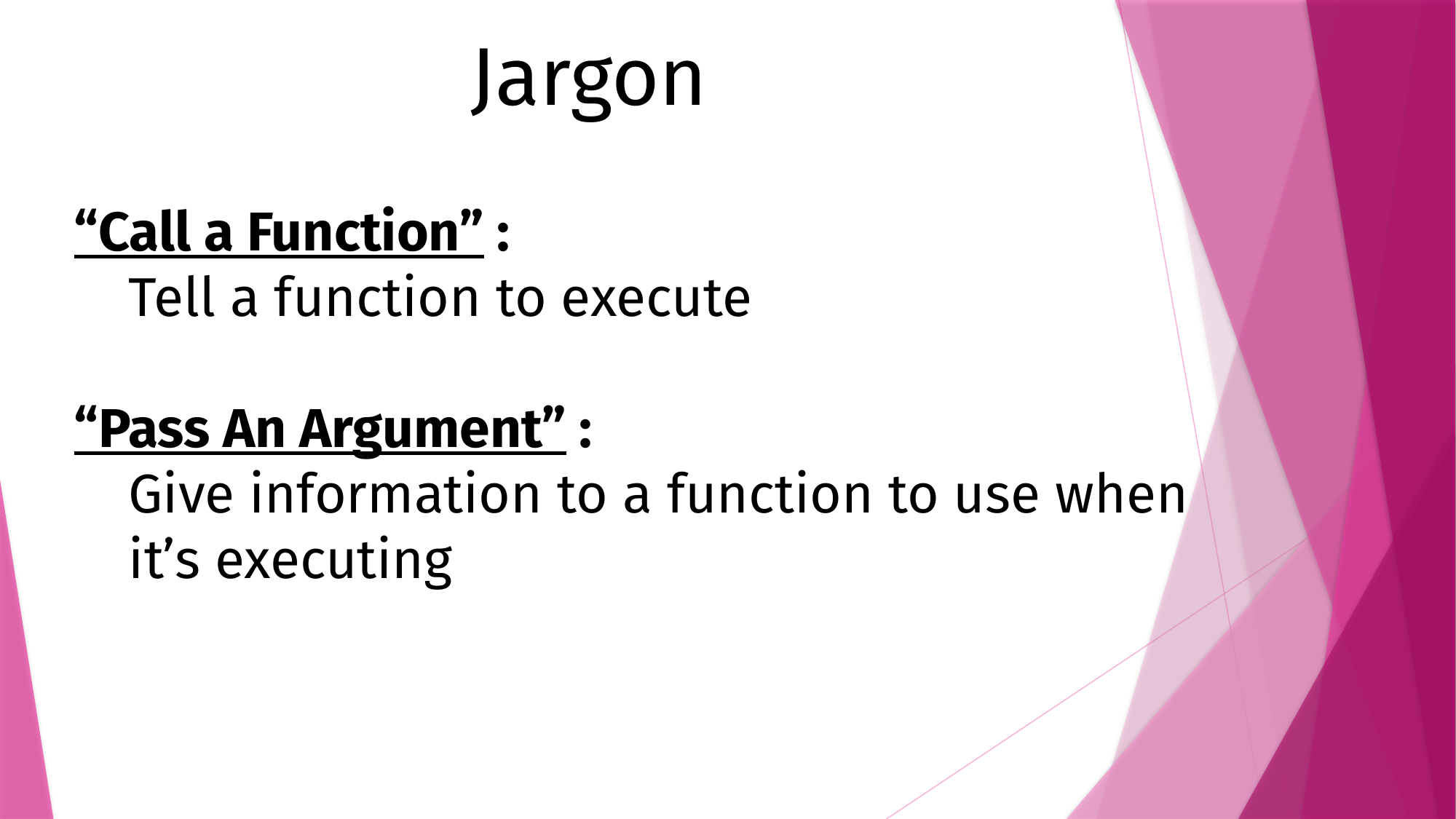

Jargon
“Call a Function” :
Tell a function to execute

“Pass An Argument” :
Give information to a function to use when it’s executing